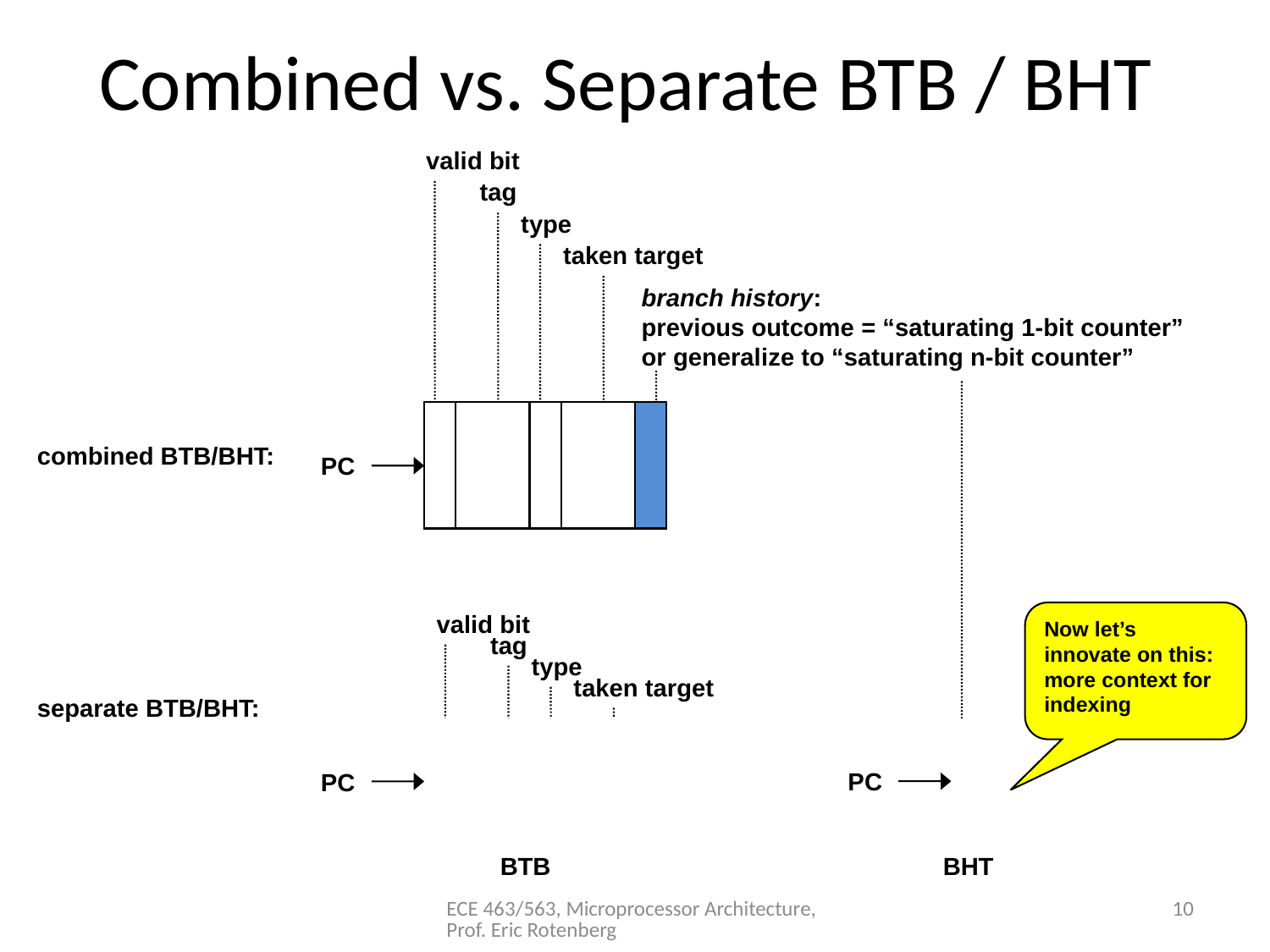

# Combined vs. Separate BTB / BHT
valid bit
tag

type

taken target

branch history:
previous outcome = “saturating 1-bit counter”
or generalize to “saturating n-bit counter”

combined BTB/BHT:
PC

valid bit
tag

type

taken target

Now let’s innovate on this:
more context for indexing
separate BTB/BHT:
PC

PC

BHT
BTB
ECE 463/563, Microprocessor Architecture, Prof. Eric Rotenberg
10